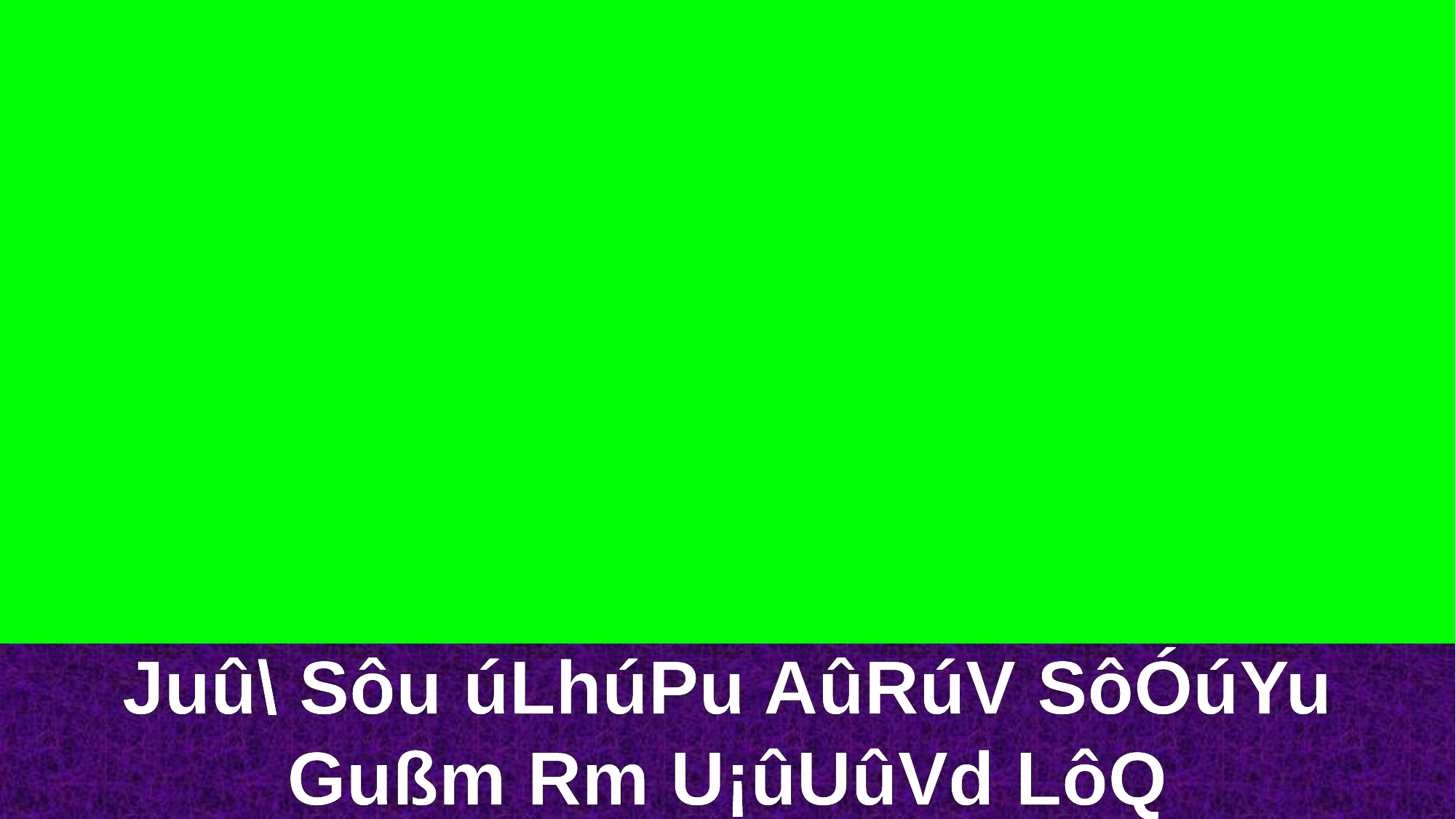

Juû\ Sôu úLhúPu AûRúV SôÓúYu
Gußm Rm U¡ûUûVd LôQ